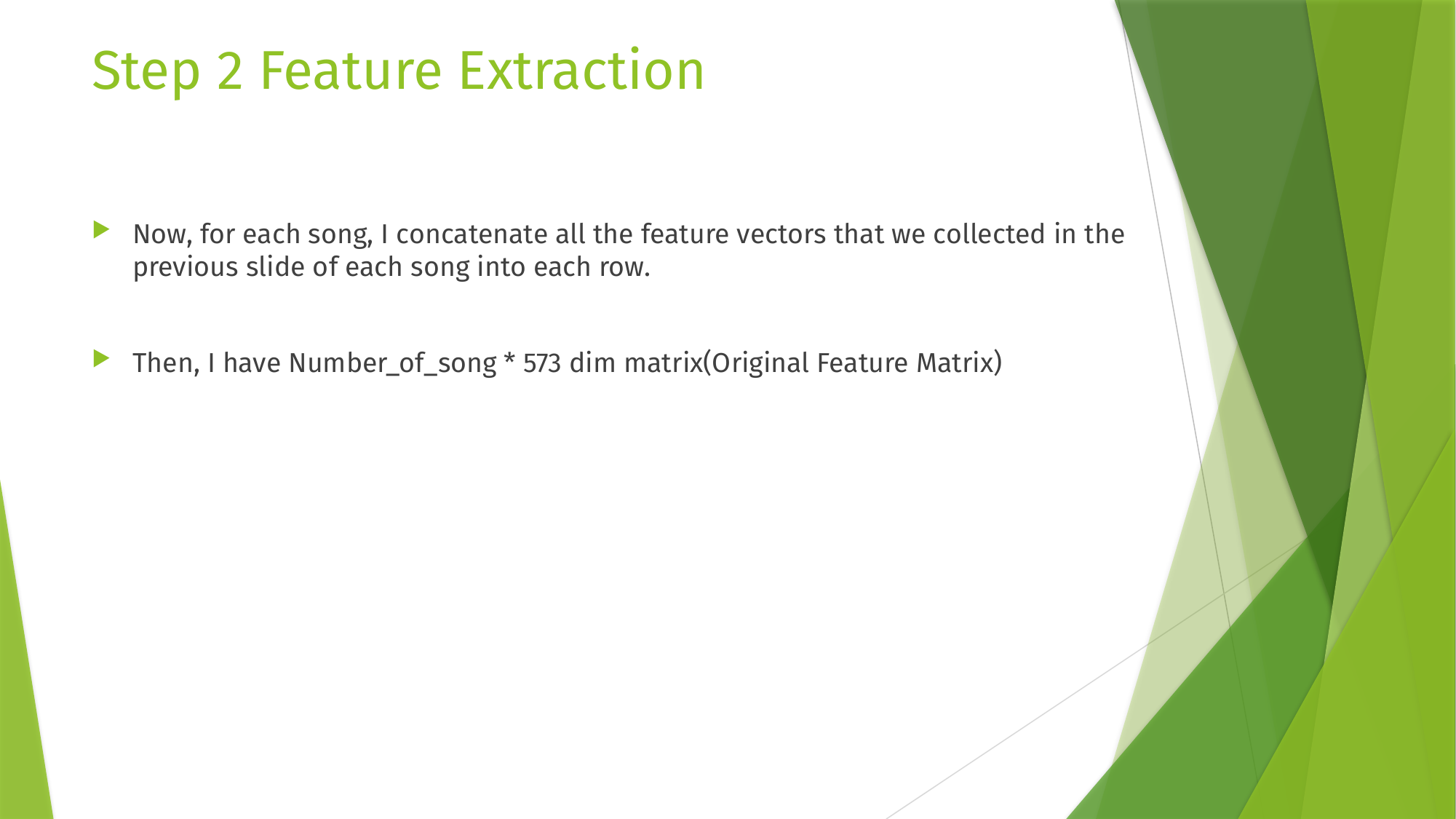

# Step 2 Feature Extraction
Now, for each song, I concatenate all the feature vectors that we collected in the previous slide of each song into each row.

Then, I have Number_of_song * 573 dim matrix(Original Feature Matrix)